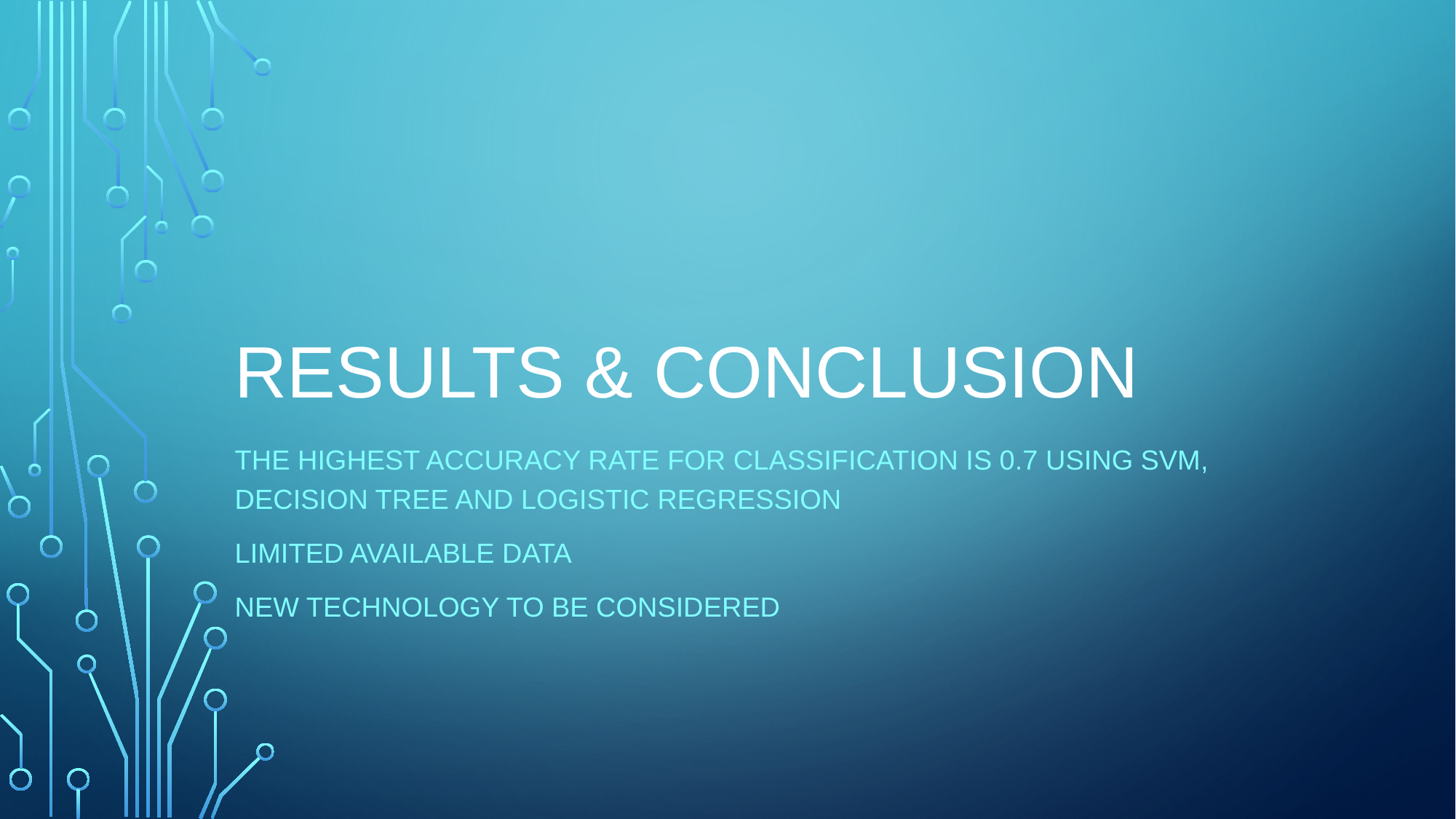

# Results & conclusion
The highest accuracy rate for classification is 0.7 using SVM, Decision Tree and logistic regression
Limited available data
New technology to be considered